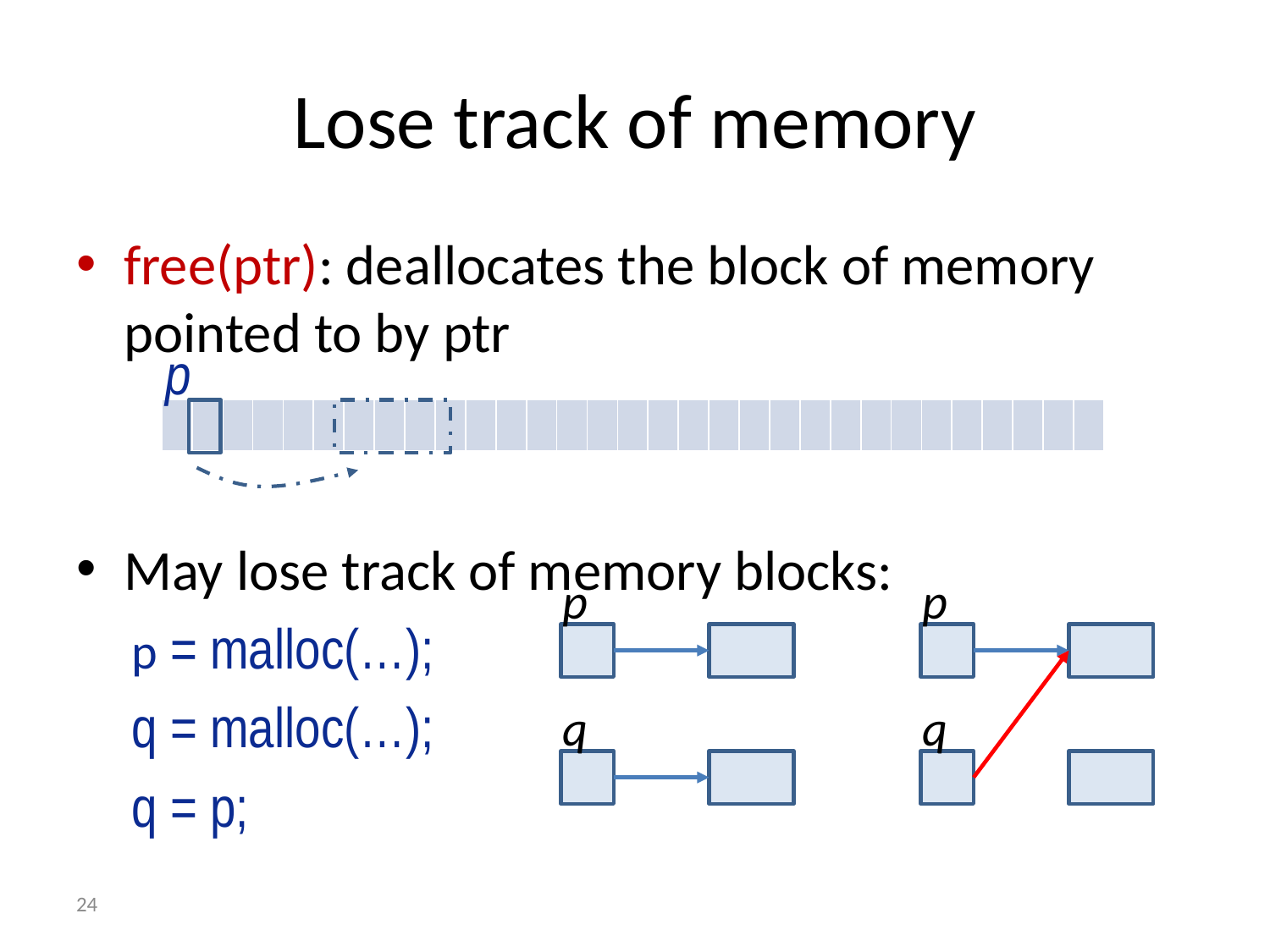

# Lose track of memory
free(ptr): deallocates the block of memory pointed to by ptr

May lose track of memory blocks:
p = malloc(…);
q = malloc(…);
q = p;

p
|  |  |  |  |  |  |  |  |  |  |  |  |  |  |  |  |  |  |  |  |  |  |  |  |  |  |  |  |  |  |  |
| --- | --- | --- | --- | --- | --- | --- | --- | --- | --- | --- | --- | --- | --- | --- | --- | --- | --- | --- | --- | --- | --- | --- | --- | --- | --- | --- | --- | --- | --- | --- |

p
p

q
q

24